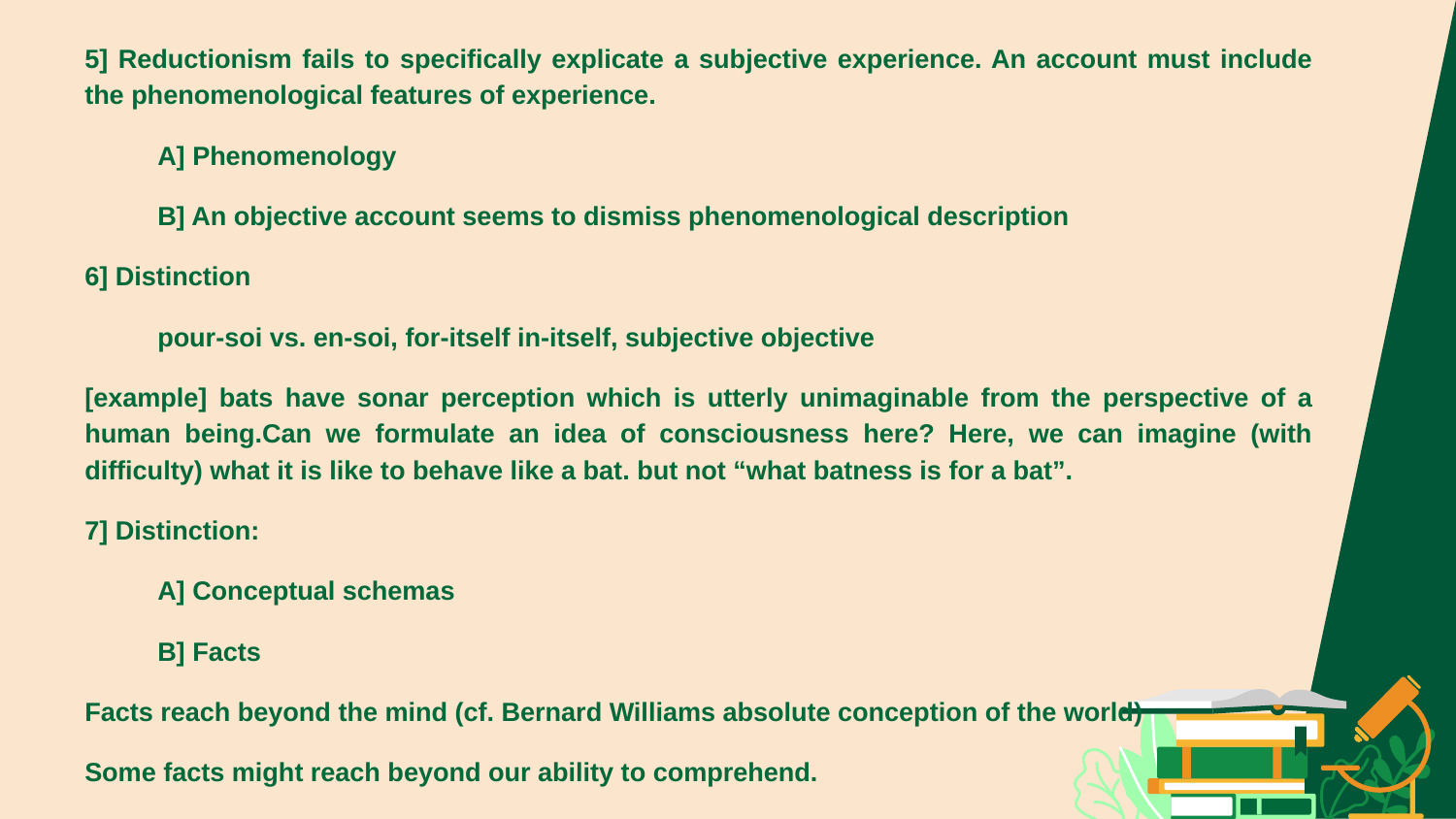

5] Reductionism fails to specifically explicate a subjective experience. An account must include the phenomenological features of experience.
A] Phenomenology
B] An objective account seems to dismiss phenomenological description
6] Distinction
pour-soi vs. en-soi, for-itself in-itself, subjective objective
[example] bats have sonar perception which is utterly unimaginable from the perspective of a human being.Can we formulate an idea of consciousness here? Here, we can imagine (with difficulty) what it is like to behave like a bat. but not “what batness is for a bat”.
7] Distinction:
A] Conceptual schemas
B] Facts
Facts reach beyond the mind (cf. Bernard Williams absolute conception of the world)
Some facts might reach beyond our ability to comprehend.